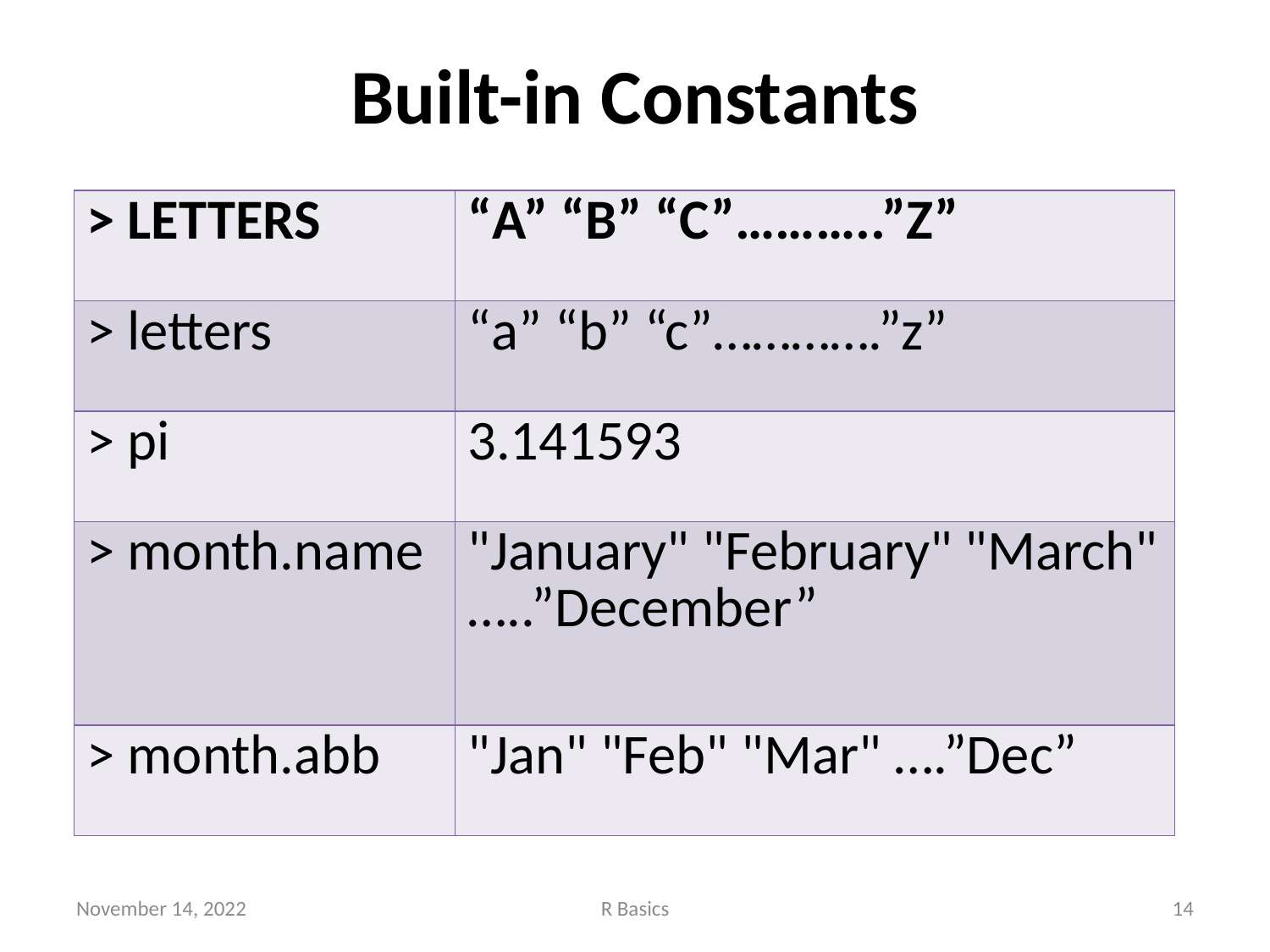

# Built-in Constants
| > LETTERS | “A” “B” “C”………..”Z” |
| --- | --- |
| > letters | “a” “b” “c”………….”z” |
| > pi | 3.141593 |
| > month.name | "January" "February" "March" …..”December” |
| > month.abb | "Jan" "Feb" "Mar" ….”Dec” |
November 14, 2022
R Basics
14